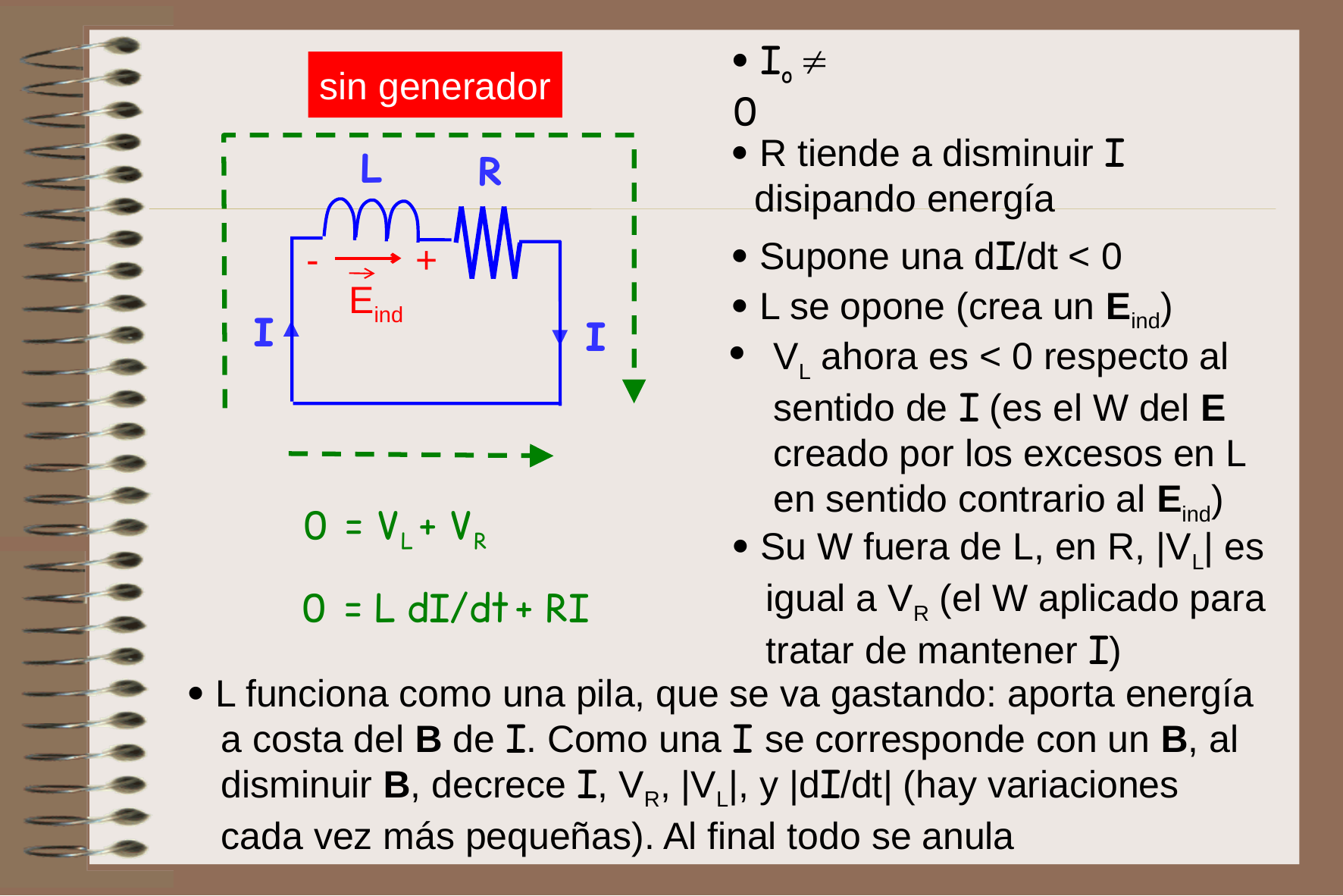

• Io ≠ 0
sin generador
• R tiende a disminuir I
  disipando energía

L
R

• Supone una dI/dt < 0
-           +

Eind
• L se opone (crea un Eind)
I
I

VL ahora es < 0 respecto al sentido de I (es el W del E creado por los excesos en L en sentido contrario al Eind)

0  = VL + VR
• Su W fuera de L, en R, |VL| es
   igual a VR (el W aplicado para
   tratar de mantener I)
0  = L dI/dt + RI
• L funciona como una pila, que se va gastando: aporta energía
   a costa del B de I. Como una I se corresponde con un B, al
   disminuir B, decrece I, VR, |VL|, y |dI/dt| (hay variaciones
   cada vez más pequeñas). Al final todo se anula